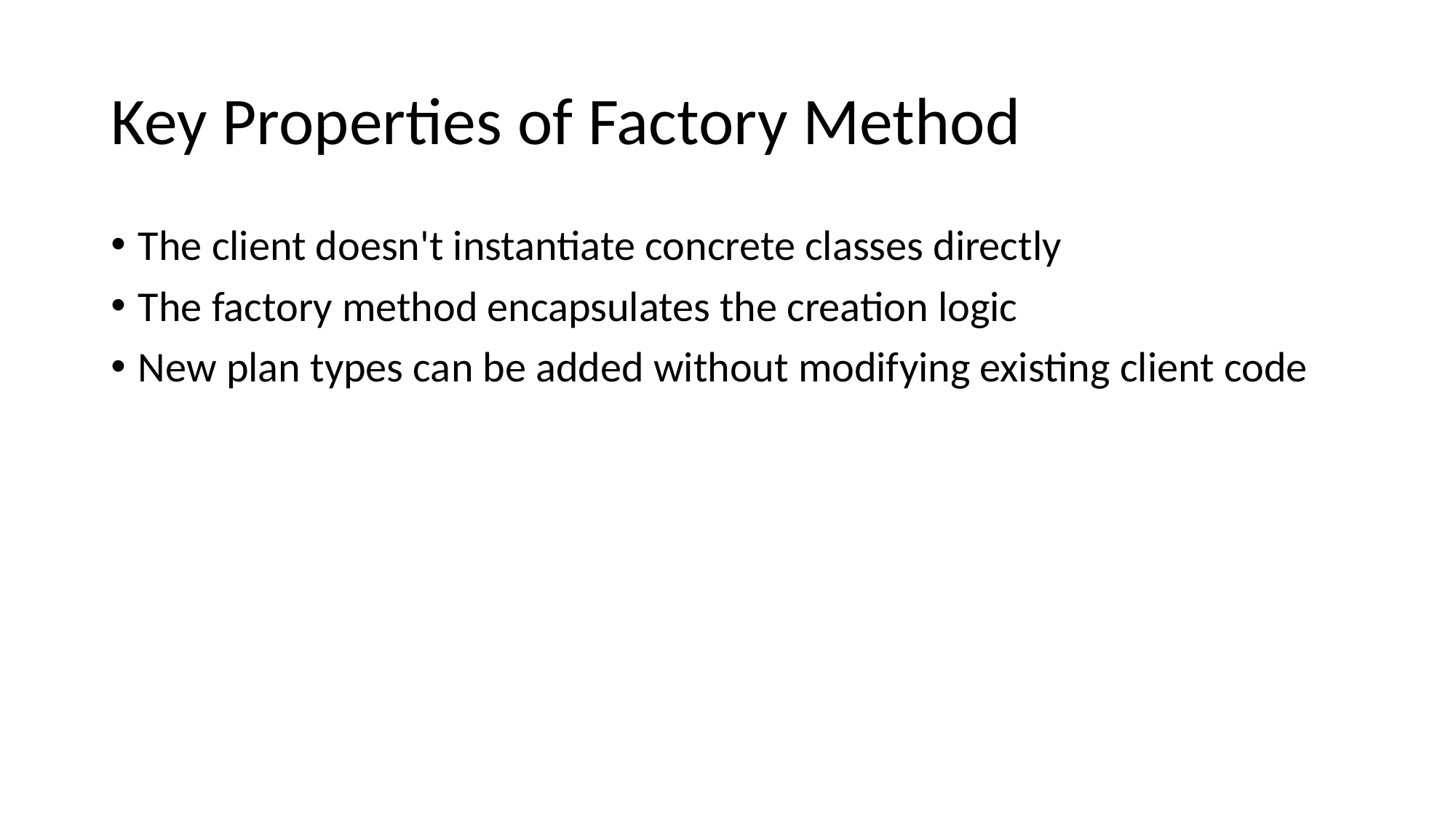

# Key Properties of Factory Method
The client doesn't instantiate concrete classes directly
The factory method encapsulates the creation logic
New plan types can be added without modifying existing client code